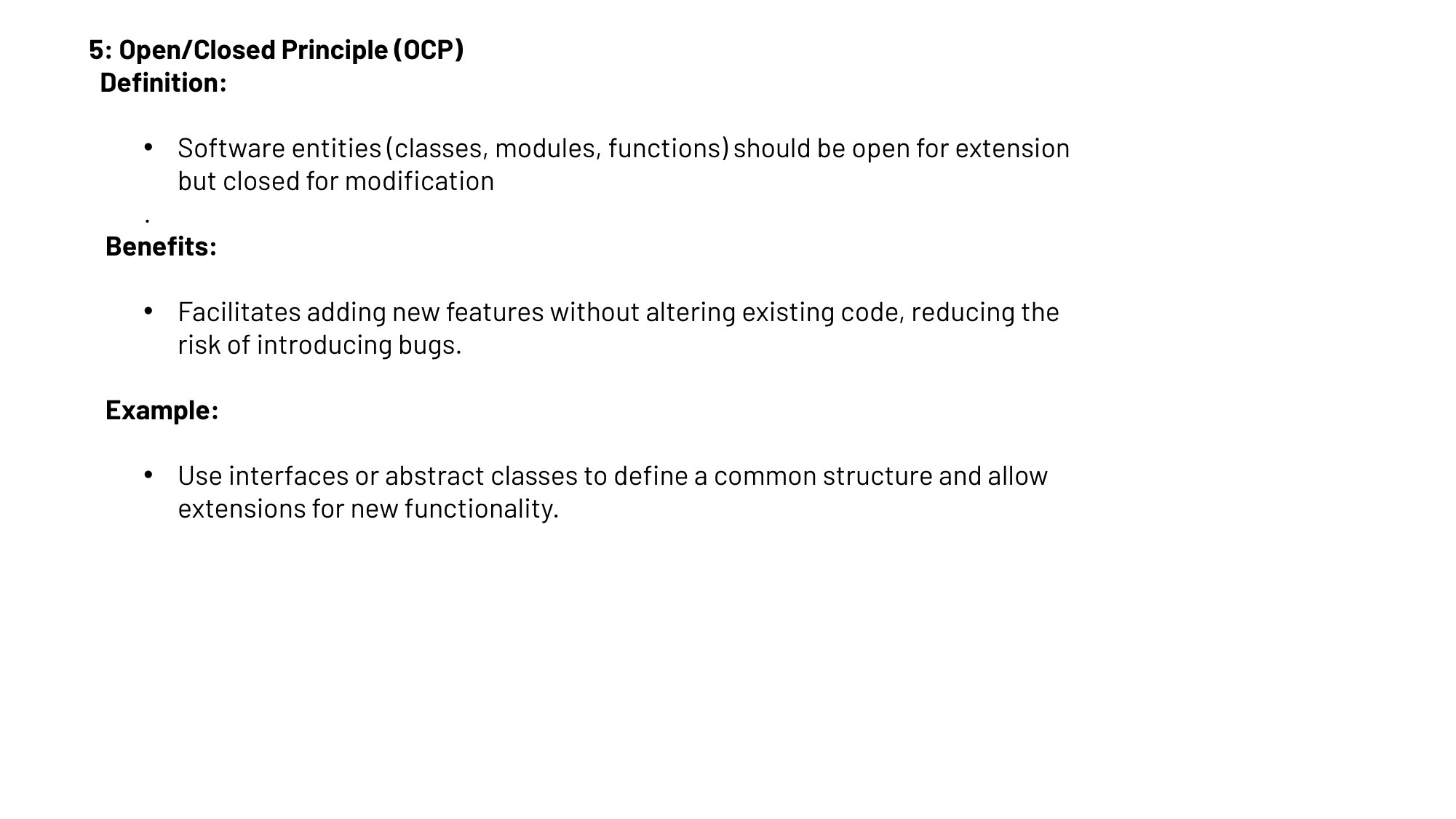

5: Open/Closed Principle (OCP)
  Definition:

Software entities (classes, modules, functions) should be open for extension but closed for modification
.
   Benefits:

Facilitates adding new features without altering existing code, reducing the risk of introducing bugs.

   Example:

Use interfaces or abstract classes to define a common structure and allow extensions for new functionality.